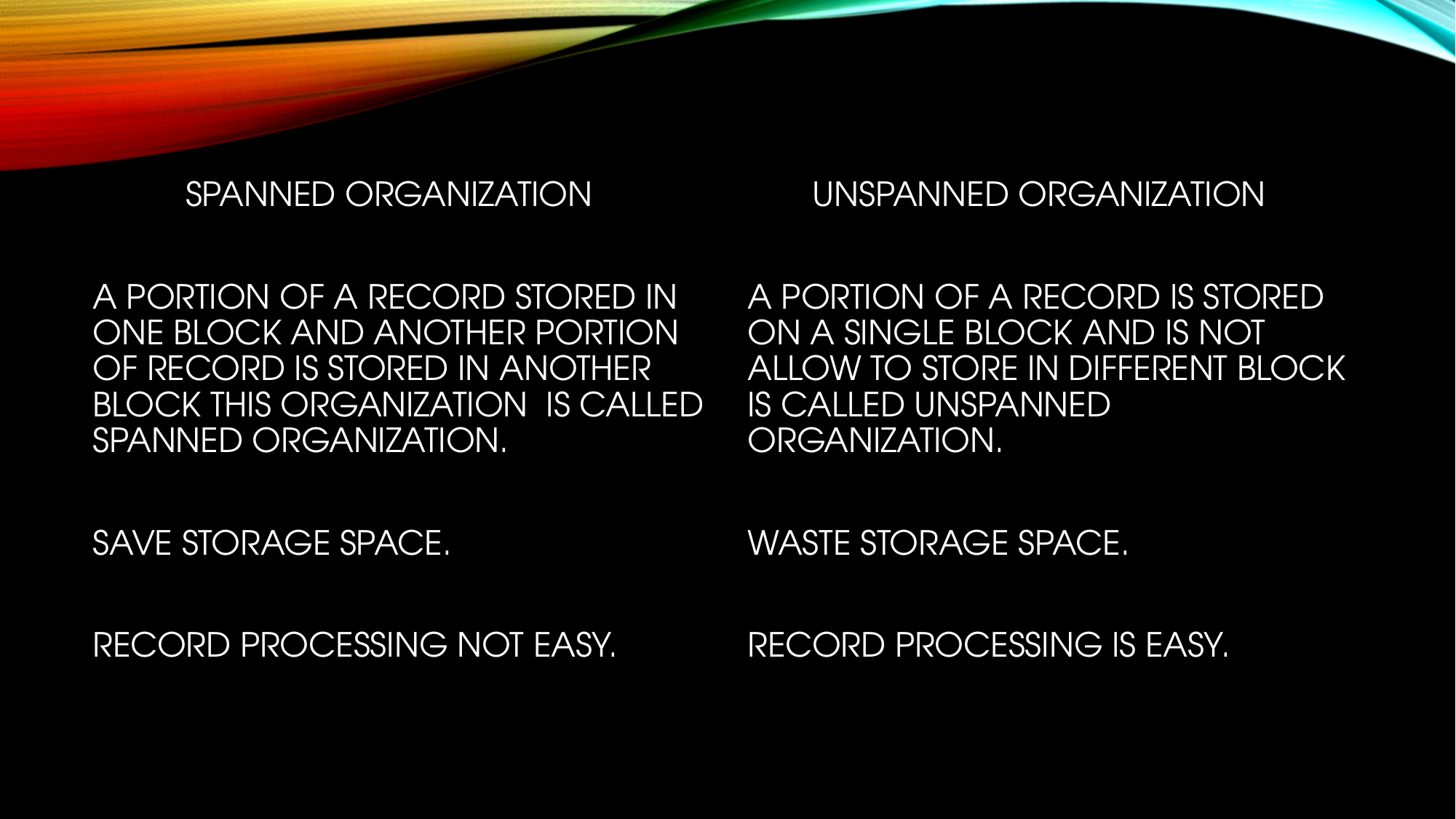

SPANNED ORGANIZATION

A PORTION OF A RECORD STORED IN ONE BLOCK AND ANOTHER PORTION OF RECORD IS STORED IN ANOTHER BLOCK THIS ORGANIZATION  IS CALLED SPANNED ORGANIZATION.

SAVE STORAGE SPACE.

RECORD PROCESSING NOT EASY.

       UNSPANNED ORGANIZATION

A PORTION OF A RECORD IS STORED ON A SINGLE BLOCK AND IS NOT ALLOW TO STORE IN DIFFERENT BLOCK IS CALLED UNSPANNED ORGANIZATION.

WASTE STORAGE SPACE.

RECORD PROCESSING IS EASY.